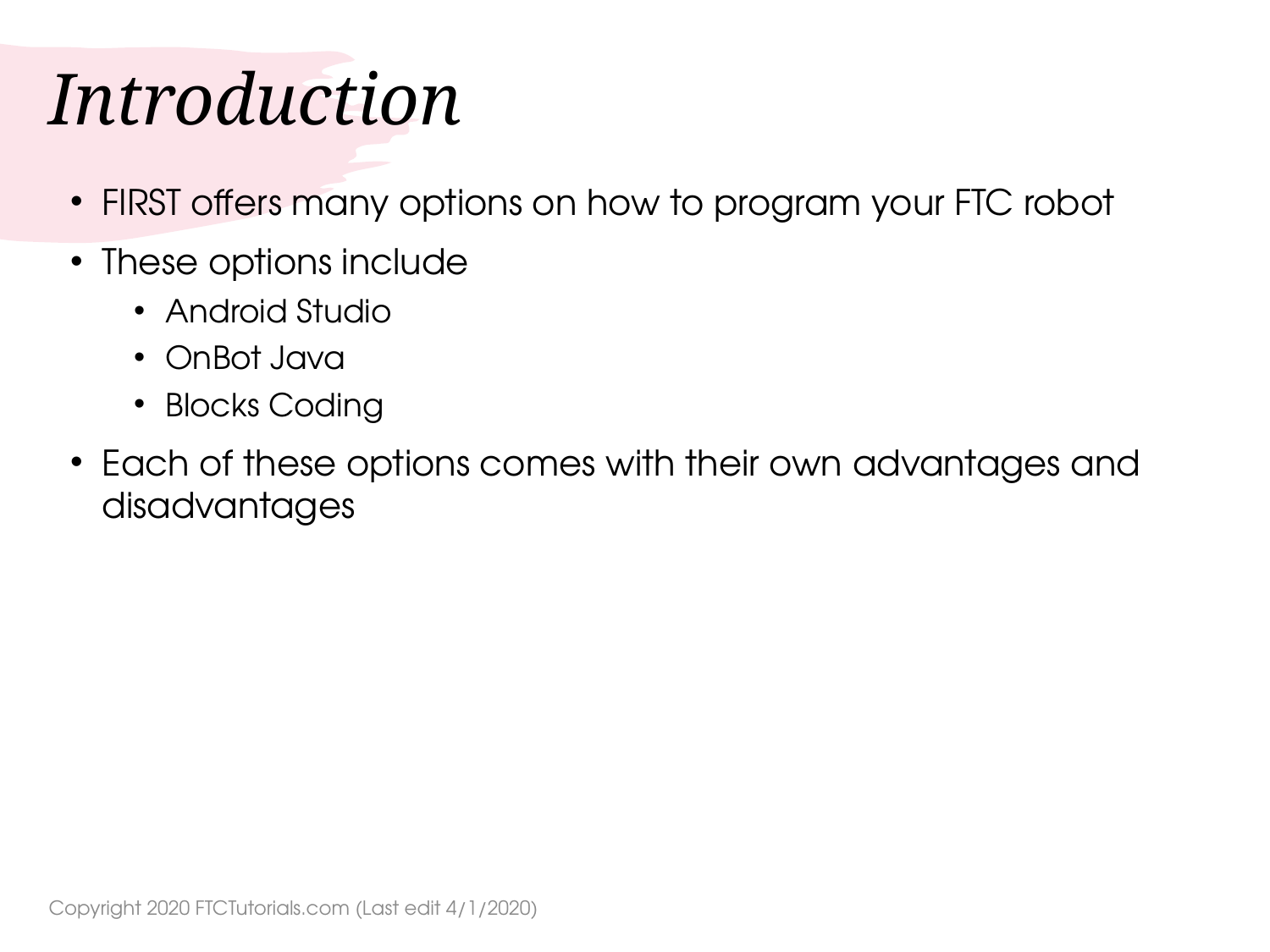

# Introduction
FIRST offers many options on how to program your FTC robot
These options include
Android Studio
OnBot Java
Blocks Coding
Each of these options comes with their own advantages and disadvantages
Copyright 2020 FTCTutorials.com (Last edit 4/1/2020)